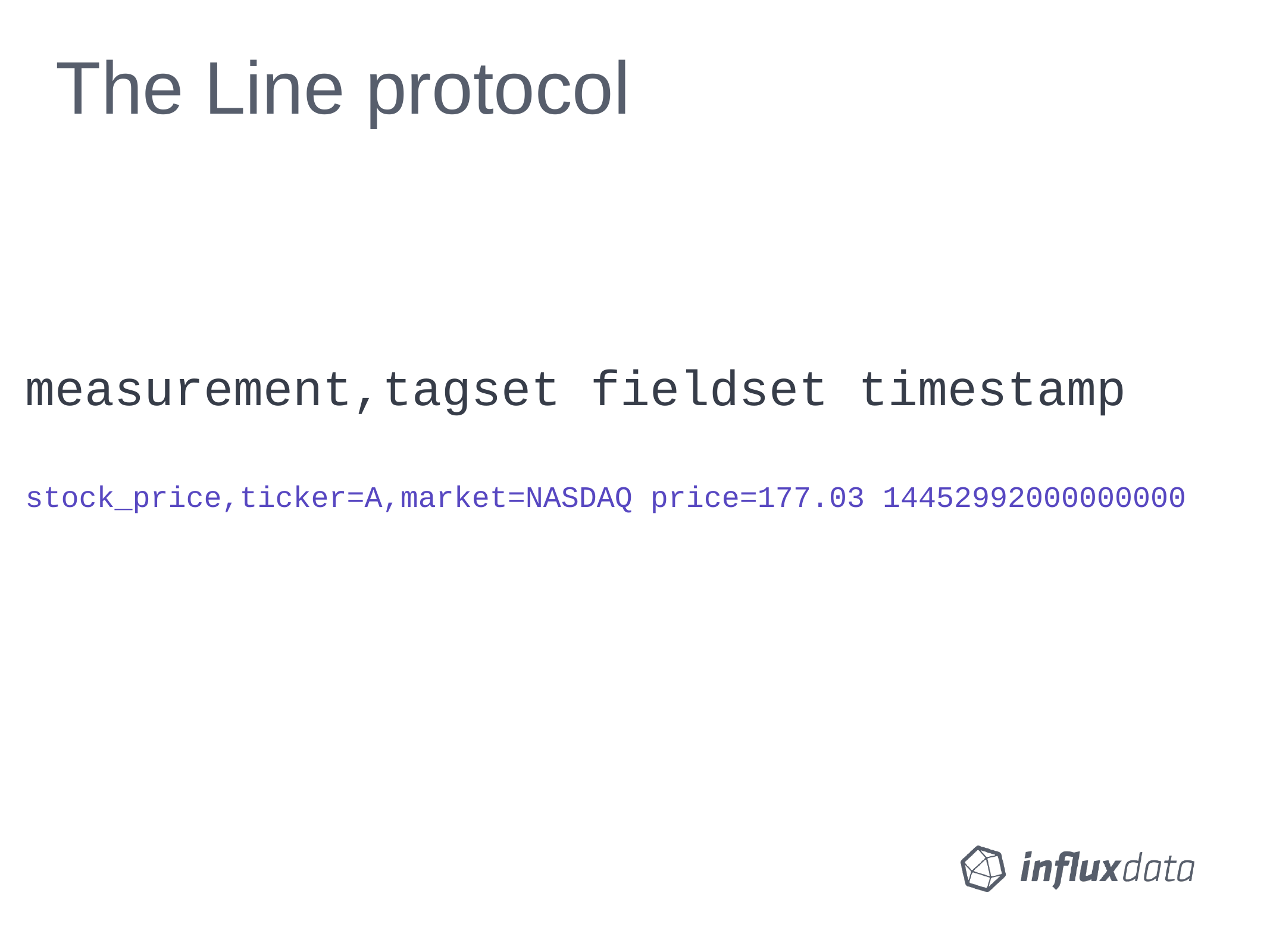

# The Line protocol
measurement,tagset fieldset timestamp

stock_price,ticker=A,market=NASDAQ price=177.03 14452992000000000